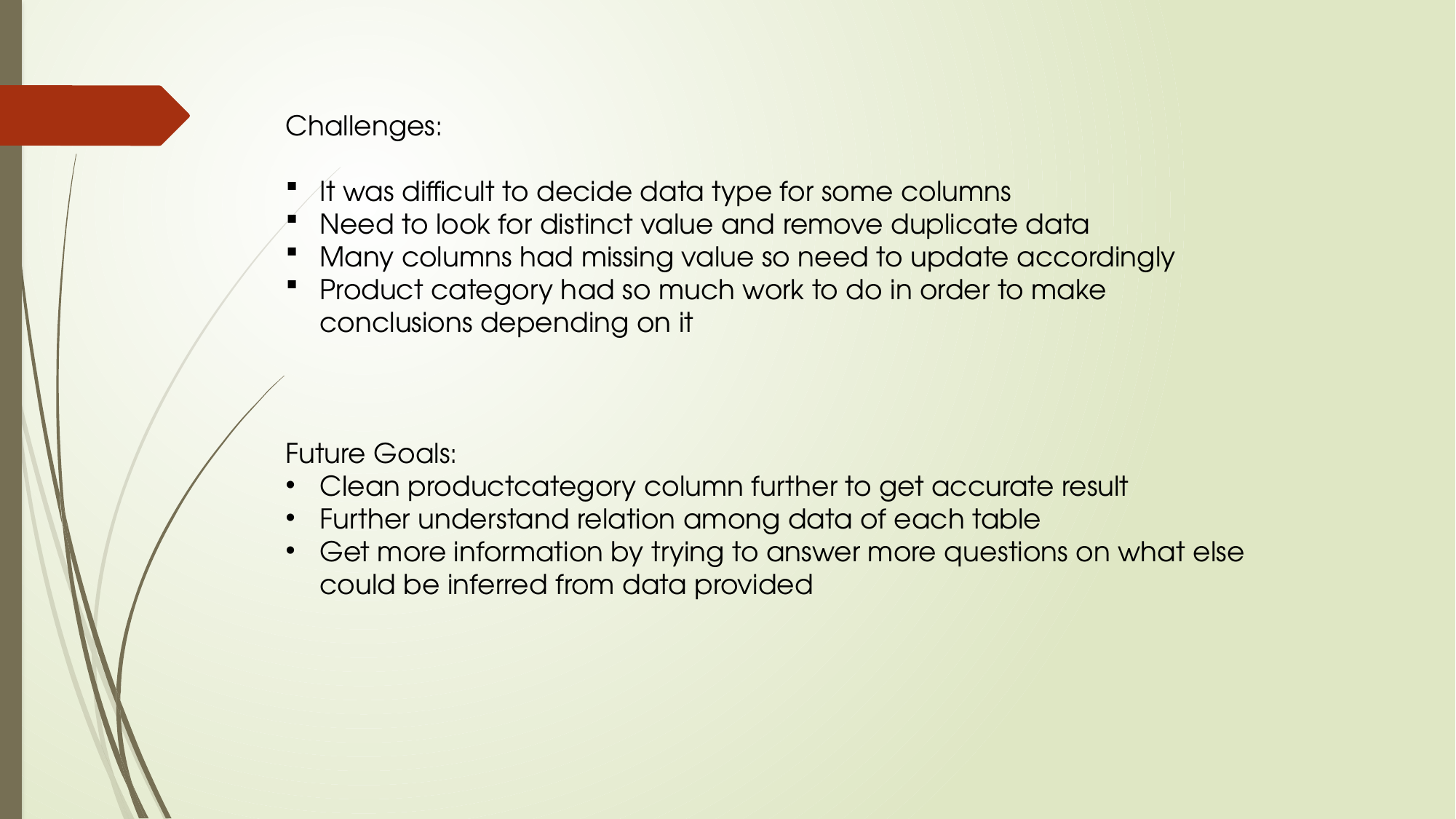

Challenges:

It was difficult to decide data type for some columns
Need to look for distinct value and remove duplicate data
Many columns had missing value so need to update accordingly
Product category had so much work to do in order to make conclusions depending on it

Future Goals:
Clean productcategory column further to get accurate result
Further understand relation among data of each table
Get more information by trying to answer more questions on what else could be inferred from data provided